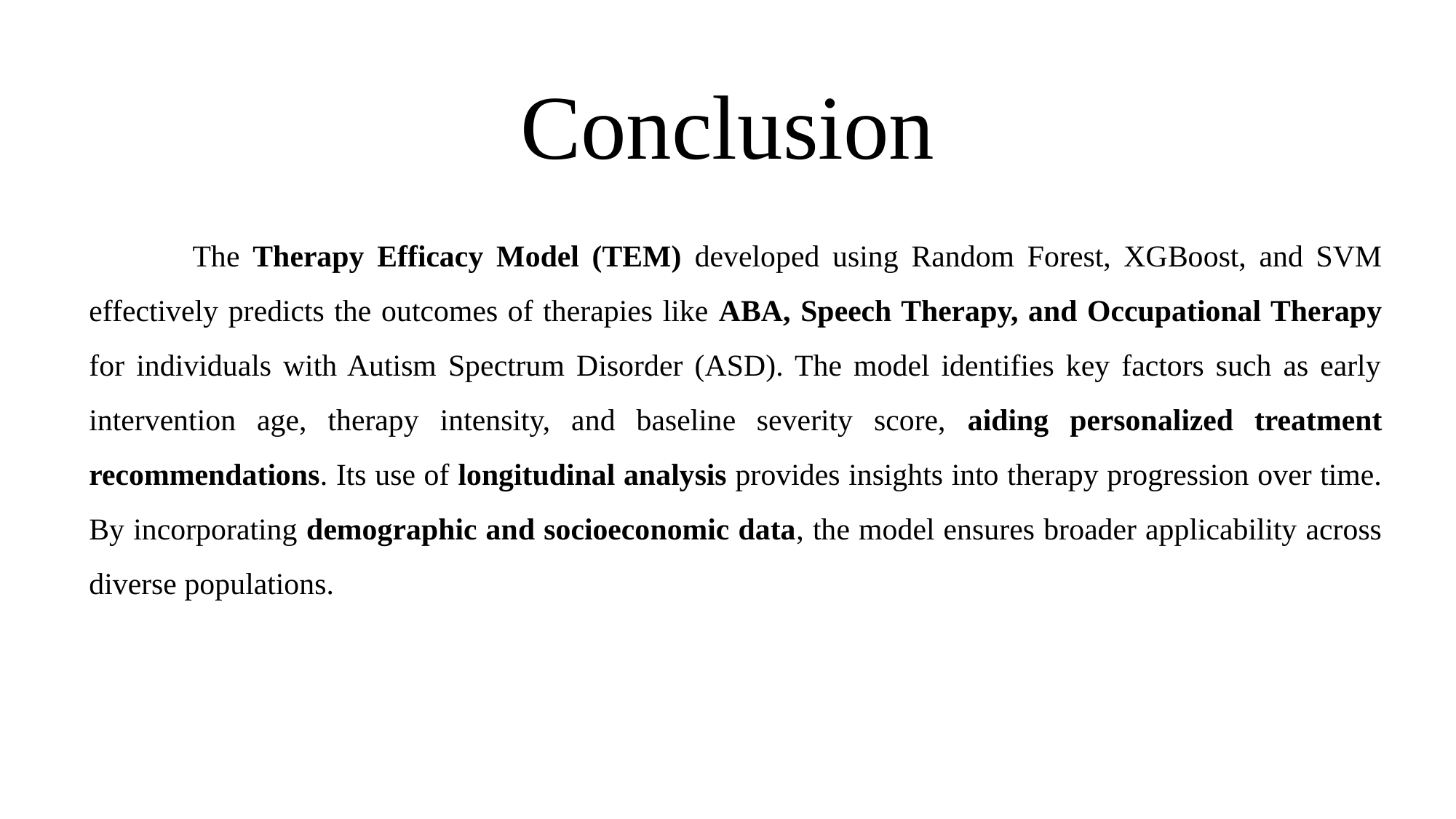

# Conclusion
        The Therapy Efficacy Model (TEM) developed using Random Forest, XGBoost, and SVM effectively predicts the outcomes of therapies like ABA, Speech Therapy, and Occupational Therapy for individuals with Autism Spectrum Disorder (ASD). The model identifies key factors such as early intervention age, therapy intensity, and baseline severity score, aiding personalized treatment recommendations. Its use of longitudinal analysis provides insights into therapy progression over time. By incorporating demographic and socioeconomic data, the model ensures broader applicability across diverse populations.